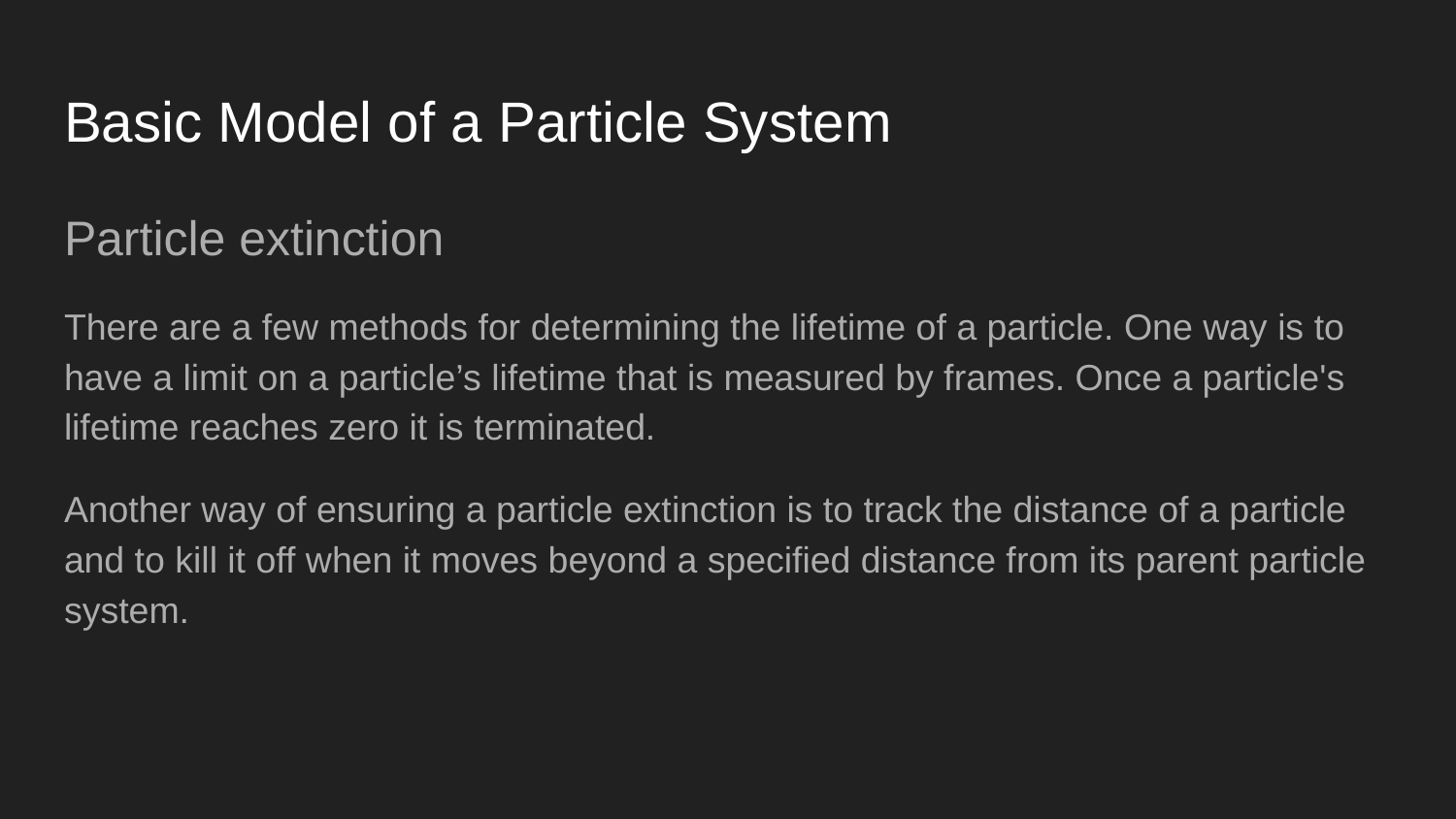

# Basic Model of a Particle System
Particle extinction
There are a few methods for determining the lifetime of a particle. One way is to have a limit on a particle’s lifetime that is measured by frames. Once a particle's lifetime reaches zero it is terminated.
Another way of ensuring a particle extinction is to track the distance of a particle and to kill it off when it moves beyond a specified distance from its parent particle system.